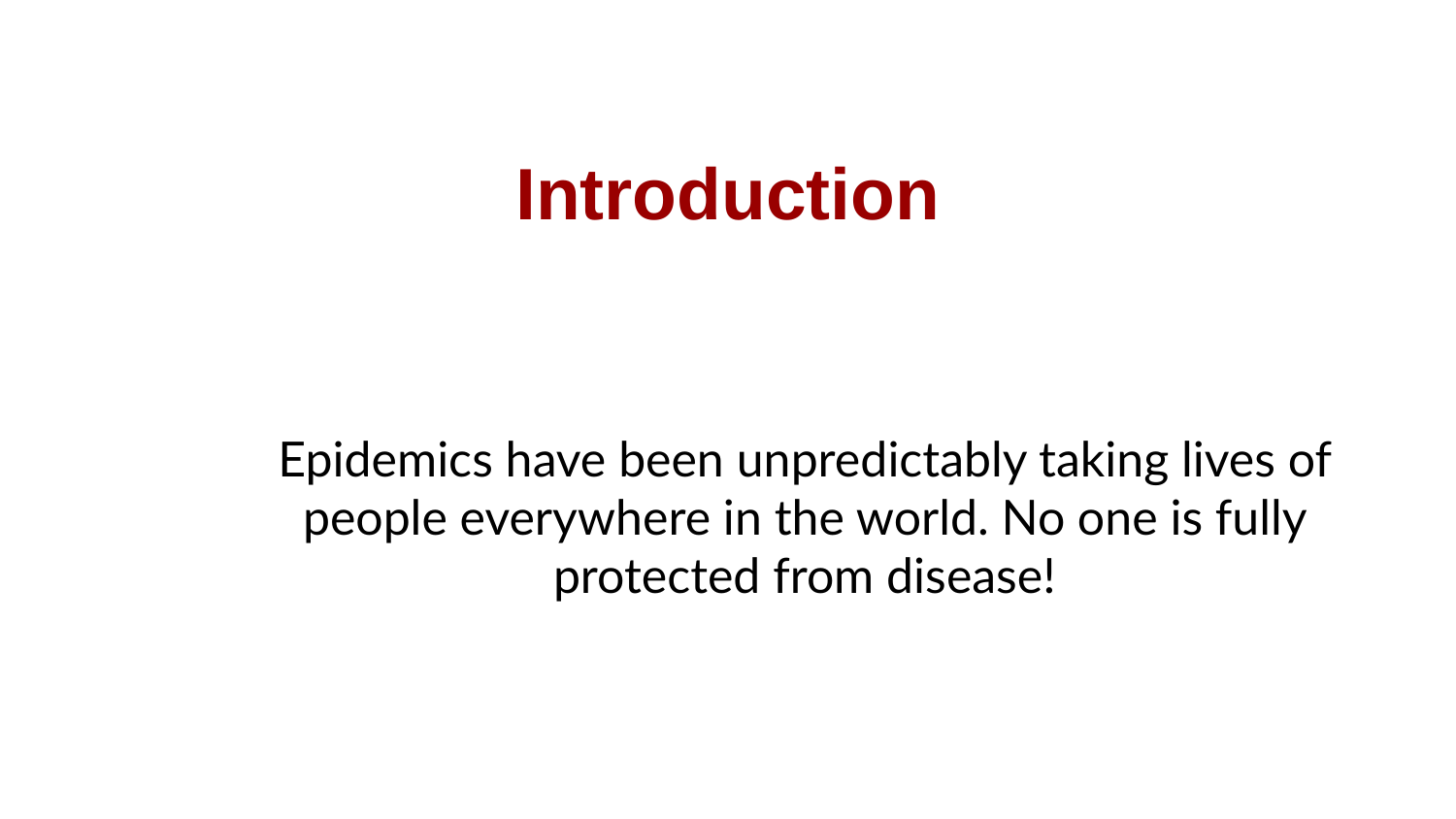

Introduction

Epidemics have been unpredictably taking lives of people everywhere in the world. No one is fully protected from disease!